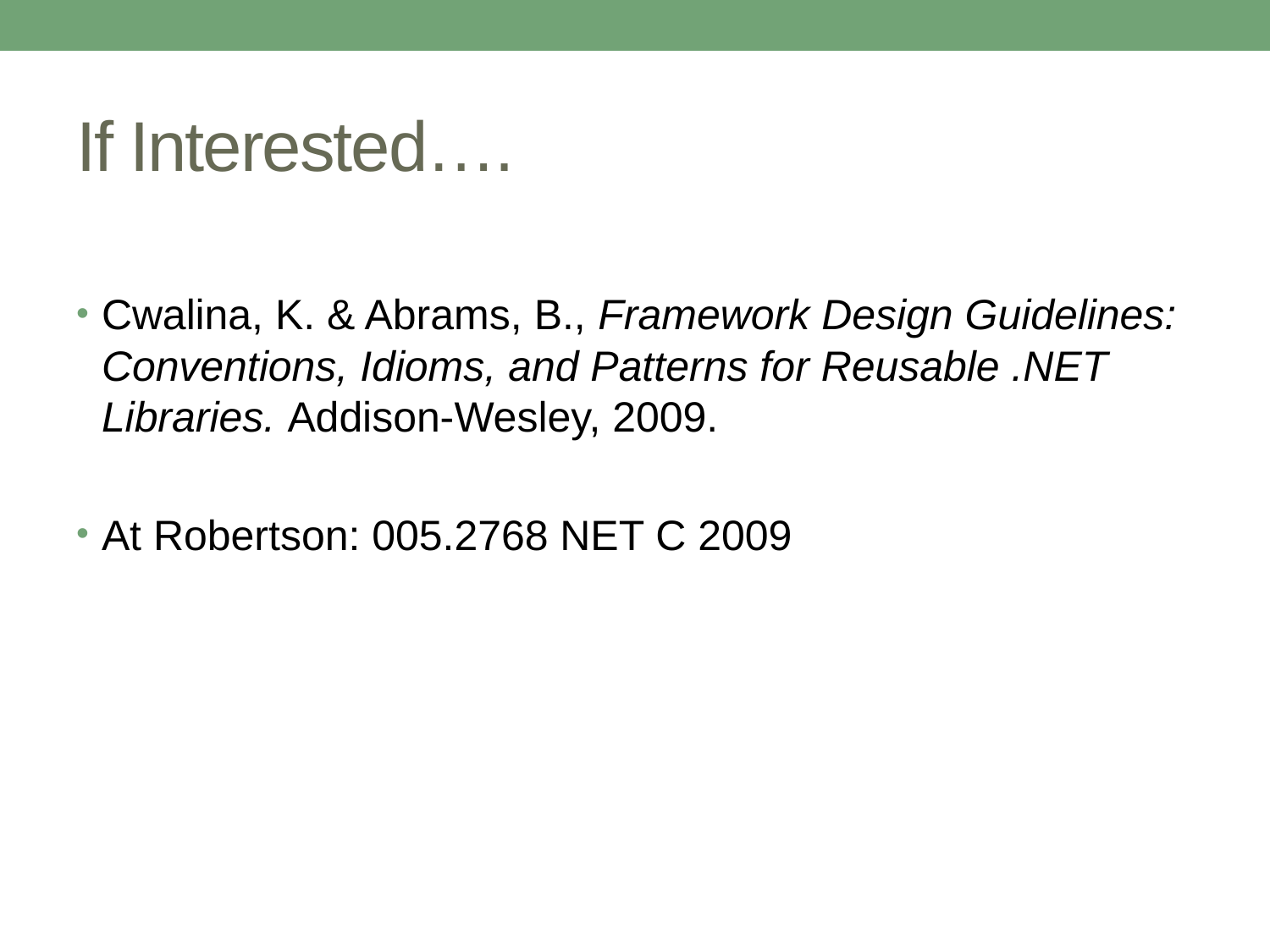

# If Interested….

Cwalina, K. & Abrams, B., Framework Design Guidelines: Conventions, Idioms, and Patterns for Reusable .NET Libraries. Addison-Wesley, 2009.

At Robertson: 005.2768 NET C 2009